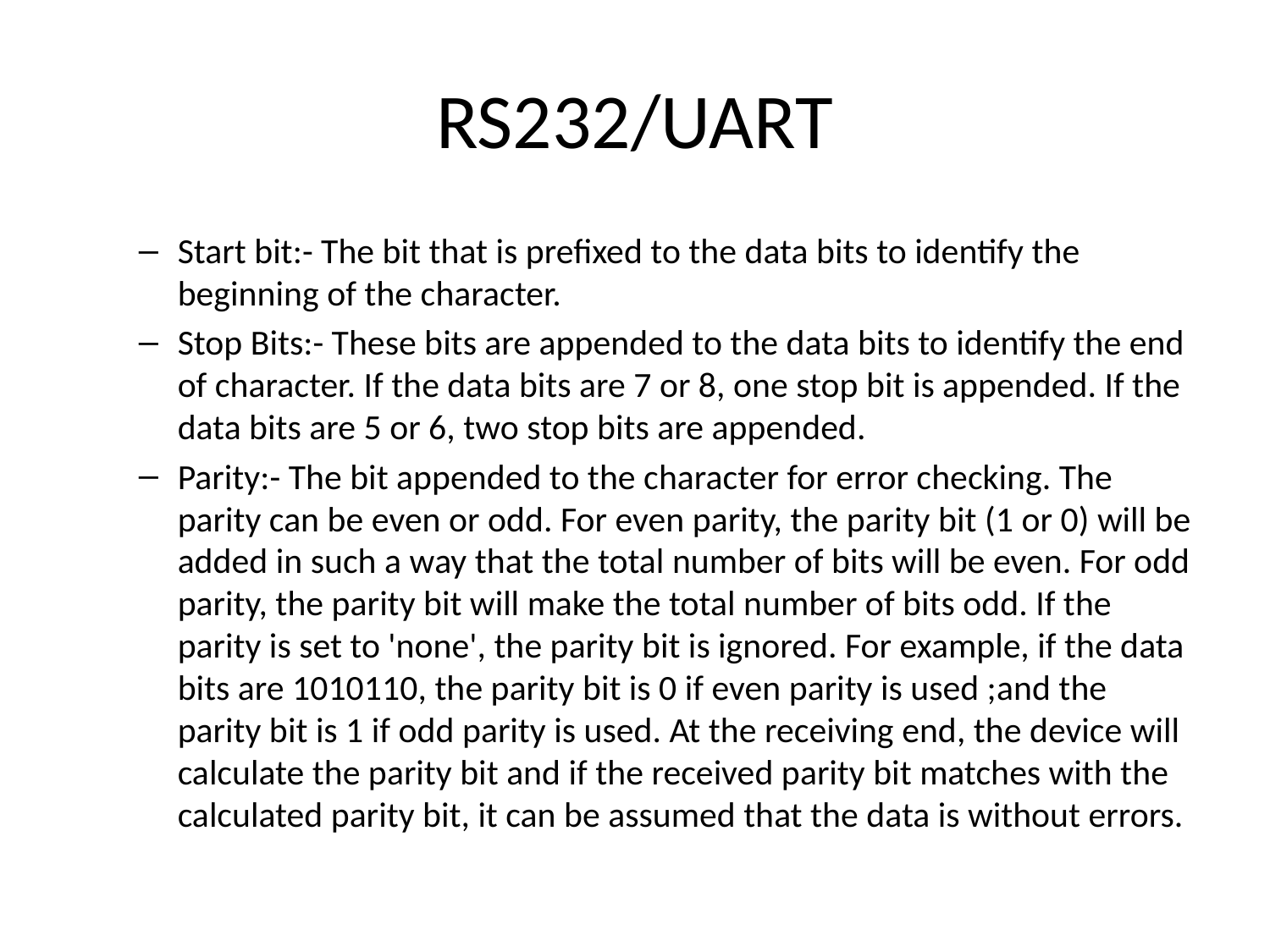

# RS232/UART
Start bit:- The bit that is prefixed to the data bits to identify the beginning of the character.
Stop Bits:- These bits are appended to the data bits to identify the end of character. If the data bits are 7 or 8, one stop bit is appended. If the data bits are 5 or 6, two stop bits are appended.
Parity:- The bit appended to the character for error checking. The parity can be even or odd. For even parity, the parity bit (1 or 0) will be added in such a way that the total number of bits will be even. For odd parity, the parity bit will make the total number of bits odd. If the parity is set to 'none', the parity bit is ignored. For example, if the data bits are 1010110, the parity bit is 0 if even parity is used ;and the parity bit is 1 if odd parity is used. At the receiving end, the device will calculate the parity bit and if the received parity bit matches with the calculated parity bit, it can be assumed that the data is without errors.